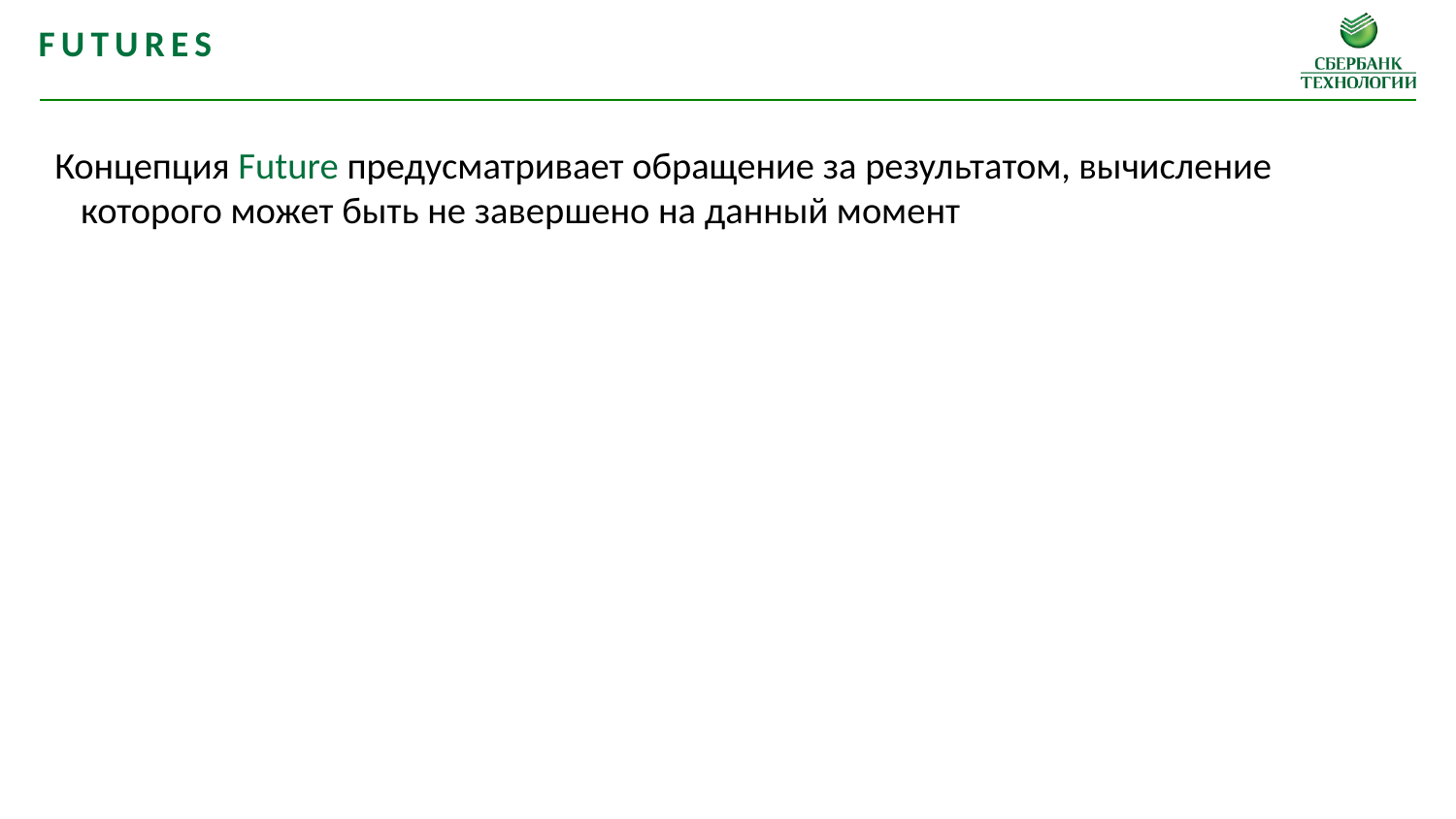

Futures
Концепция Future предусматривает обращение за результатом, вычисление которого может быть не завершено на данный момент